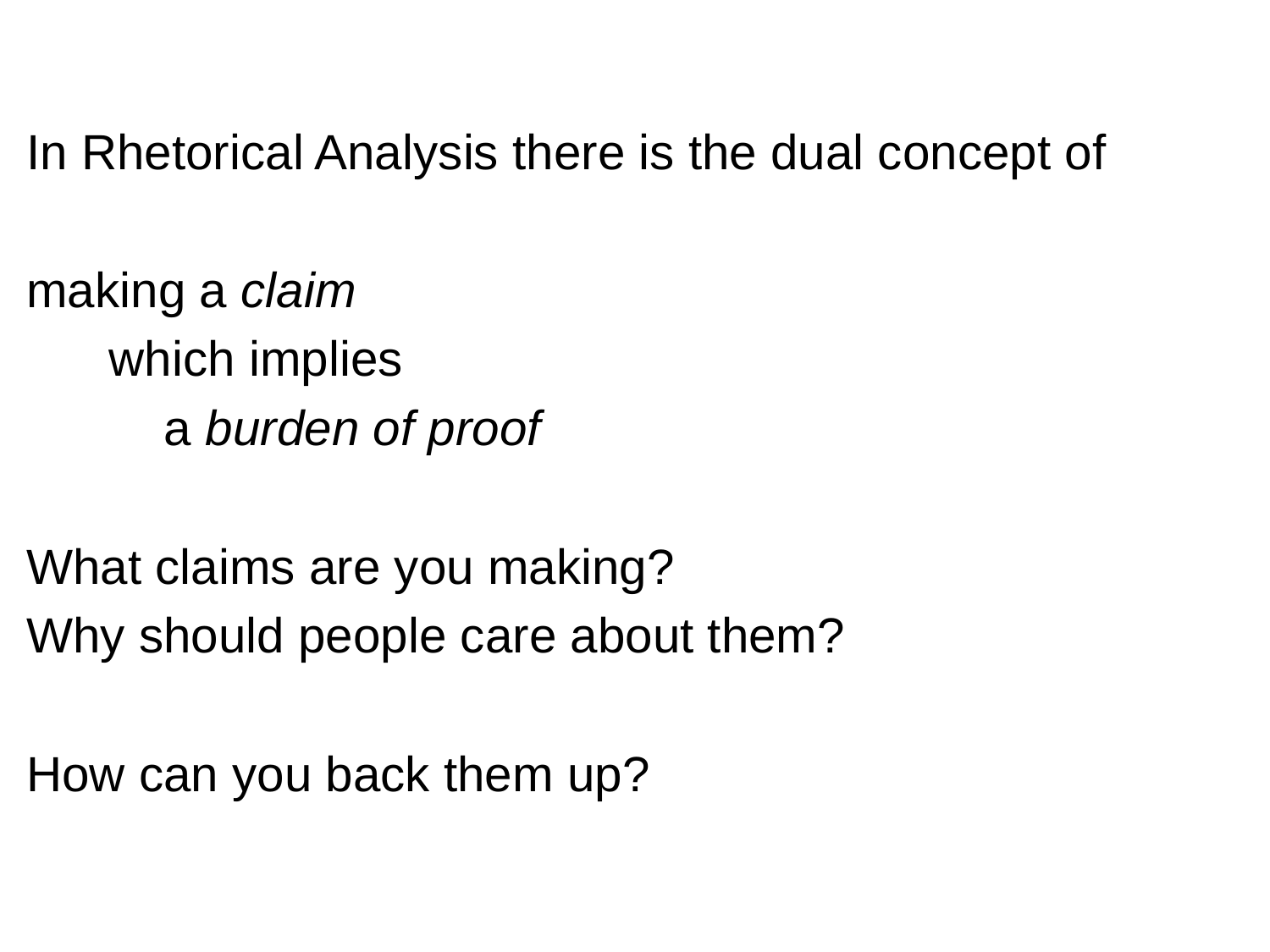

#
In Rhetorical Analysis there is the dual concept of

making a claim
      which implies
          a burden of proof

What claims are you making?
Why should people care about them?

How can you back them up?